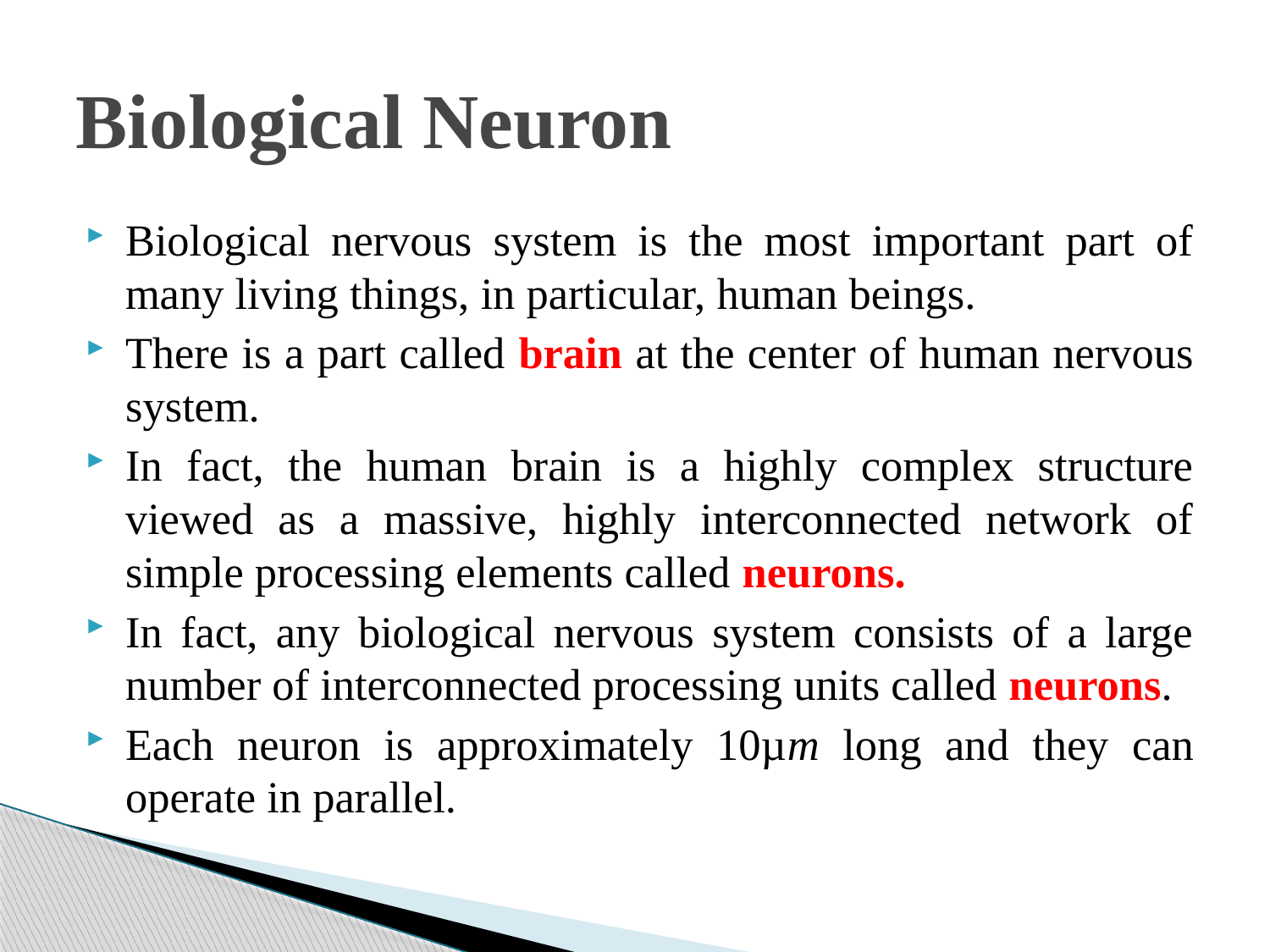

# Biological Neuron
Biological nervous system is the most important part of many living things, in particular, human beings.
There is a part called brain at the center of human nervous system.
In fact, the human brain is a highly complex structure viewed as a massive, highly interconnected network of simple processing elements called neurons.
In fact, any biological nervous system consists of a large number of interconnected processing units called neurons.
Each neuron is approximately 10µm long and they can operate in parallel.